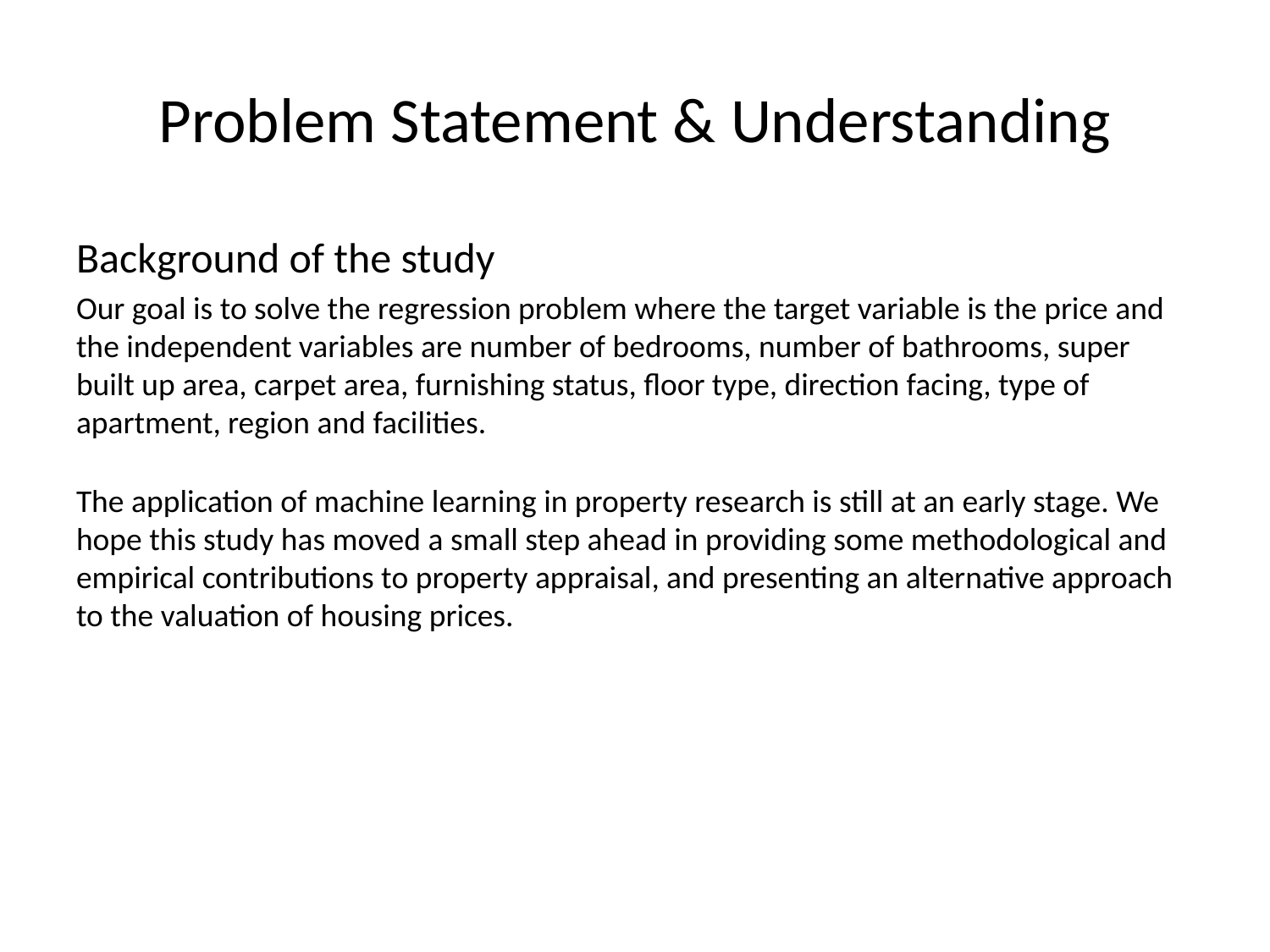

# Problem Statement & Understanding

Background of the study
Our goal is to solve the regression problem where the target variable is the price and the independent variables are number of bedrooms, number of bathrooms, super built up area, carpet area, furnishing status, floor type, direction facing, type of apartment, region and facilities.

The application of machine learning in property research is still at an early stage. We hope this study has moved a small step ahead in providing some methodological and empirical contributions to property appraisal, and presenting an alternative approach to the valuation of housing prices.